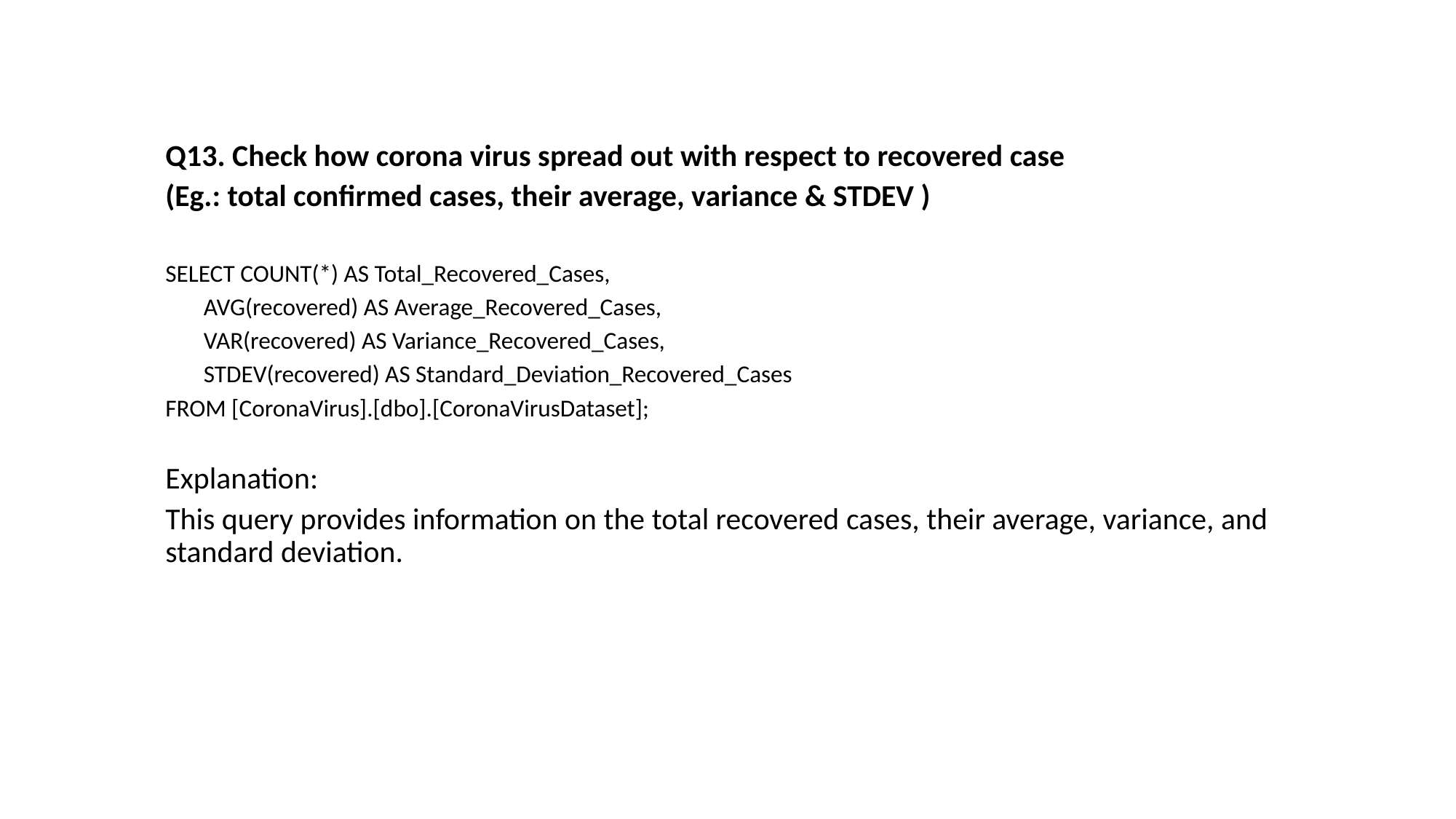

Q13. Check how corona virus spread out with respect to recovered case
(Eg.: total confirmed cases, their average, variance & STDEV )

SELECT COUNT(*) AS Total_Recovered_Cases,
       AVG(recovered) AS Average_Recovered_Cases,
       VAR(recovered) AS Variance_Recovered_Cases,
       STDEV(recovered) AS Standard_Deviation_Recovered_Cases
FROM [CoronaVirus].[dbo].[CoronaVirusDataset];

Explanation:
This query provides information on the total recovered cases, their average, variance, and standard deviation.